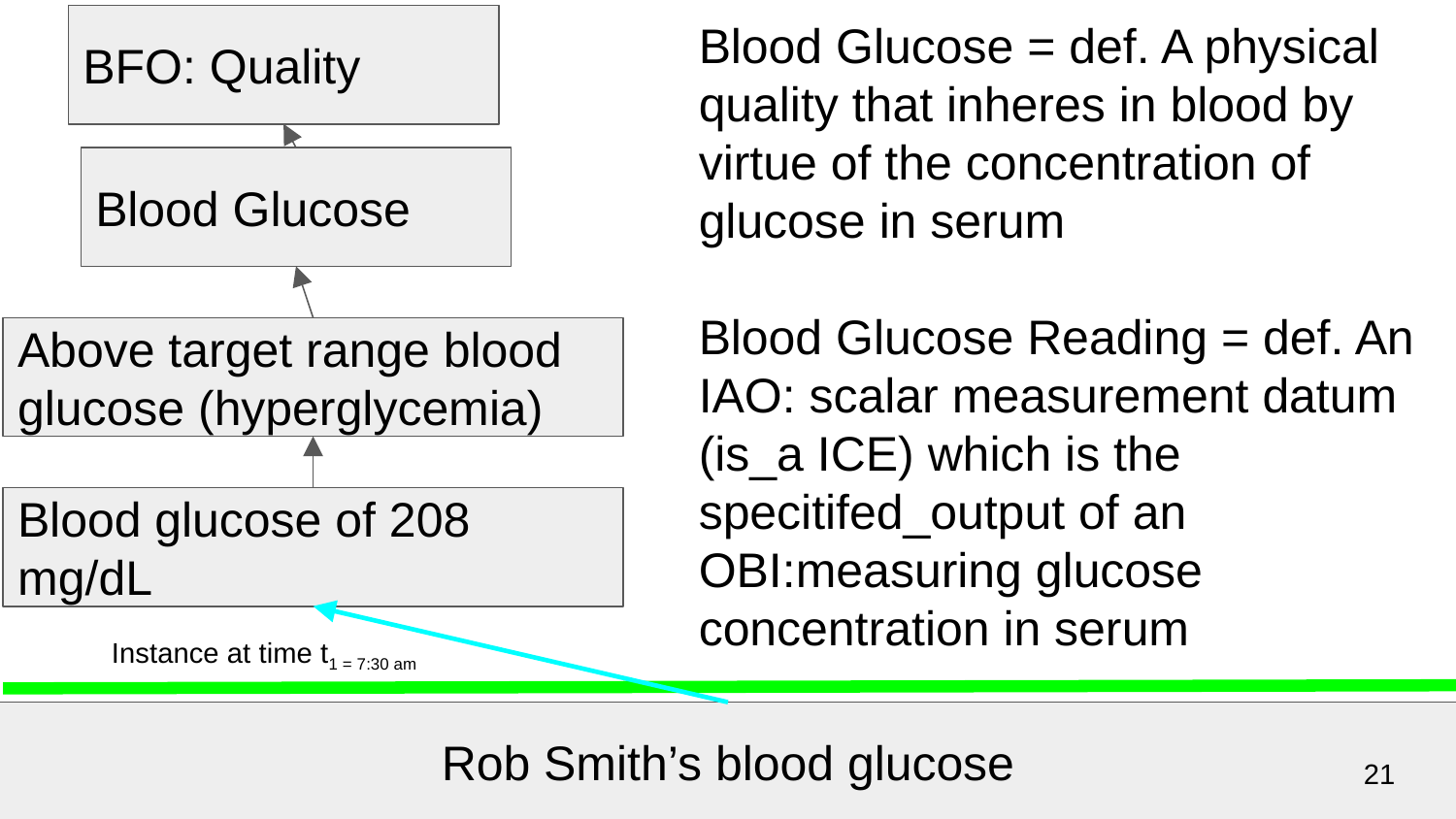

Blood Glucose = def. A physical quality that inheres in blood by virtue of the concentration of glucose in serum

Blood Glucose Reading = def. An IAO: scalar measurement datum (is_a ICE) which is the specitifed_output of an OBI:measuring glucose concentration in serum
BFO: Quality
Blood Glucose
Above target range blood glucose (hyperglycemia)
Blood glucose of 208 mg/dL
Instance at time t1 = 7:30 am
Rob Smith’s blood glucose
21